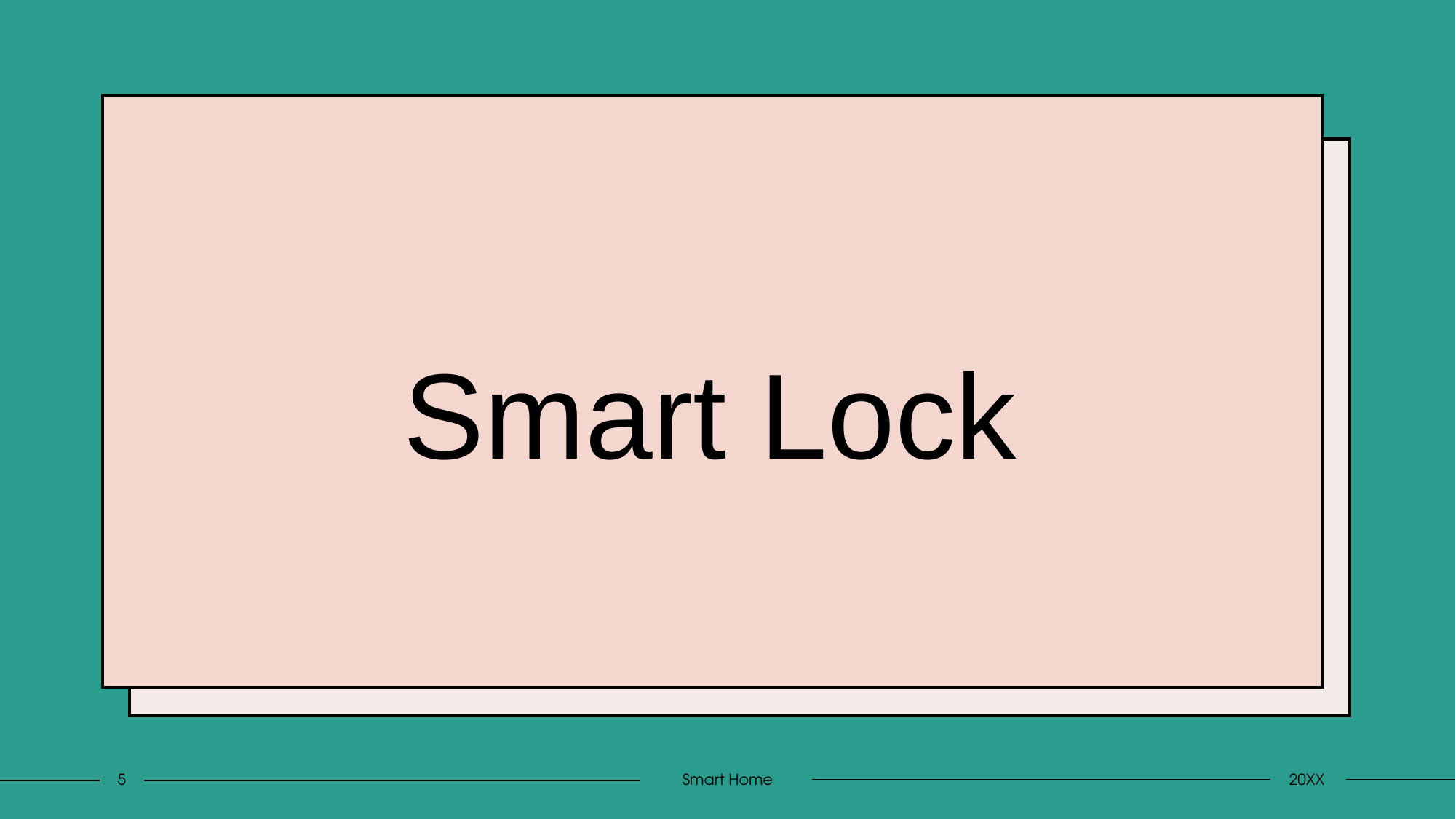

# Smart Lock
5
Smart Home
20XX